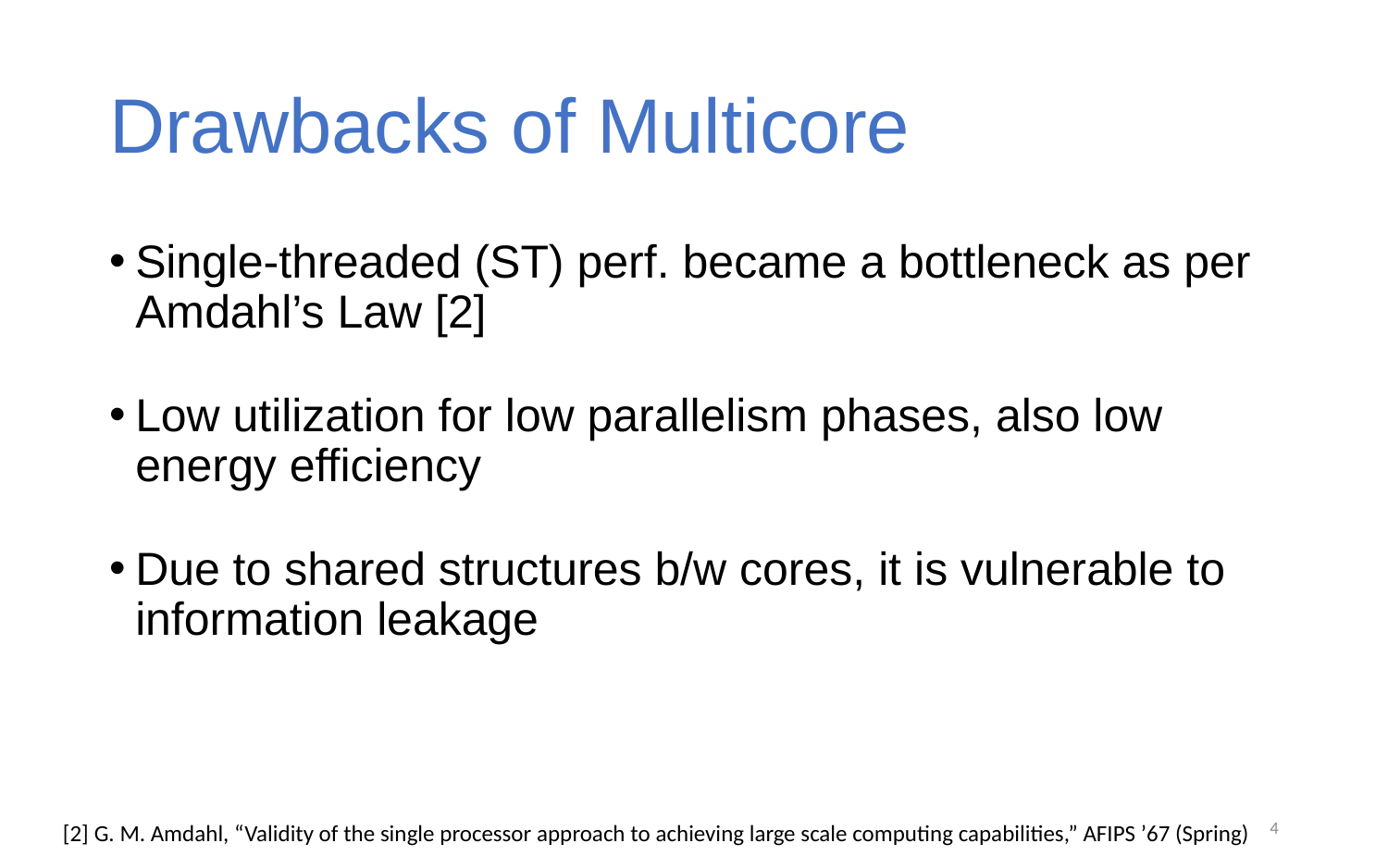

# Drawbacks of Multicore
Single-threaded (ST) perf. became a bottleneck as per Amdahl’s Law [2]

Low utilization for low parallelism phases, also low energy efficiency

Due to shared structures b/w cores, it is vulnerable to information leakage
4
[2] G. M. Amdahl, “Validity of the single processor approach to achieving large scale computing capabilities,” AFIPS ’67 (Spring)